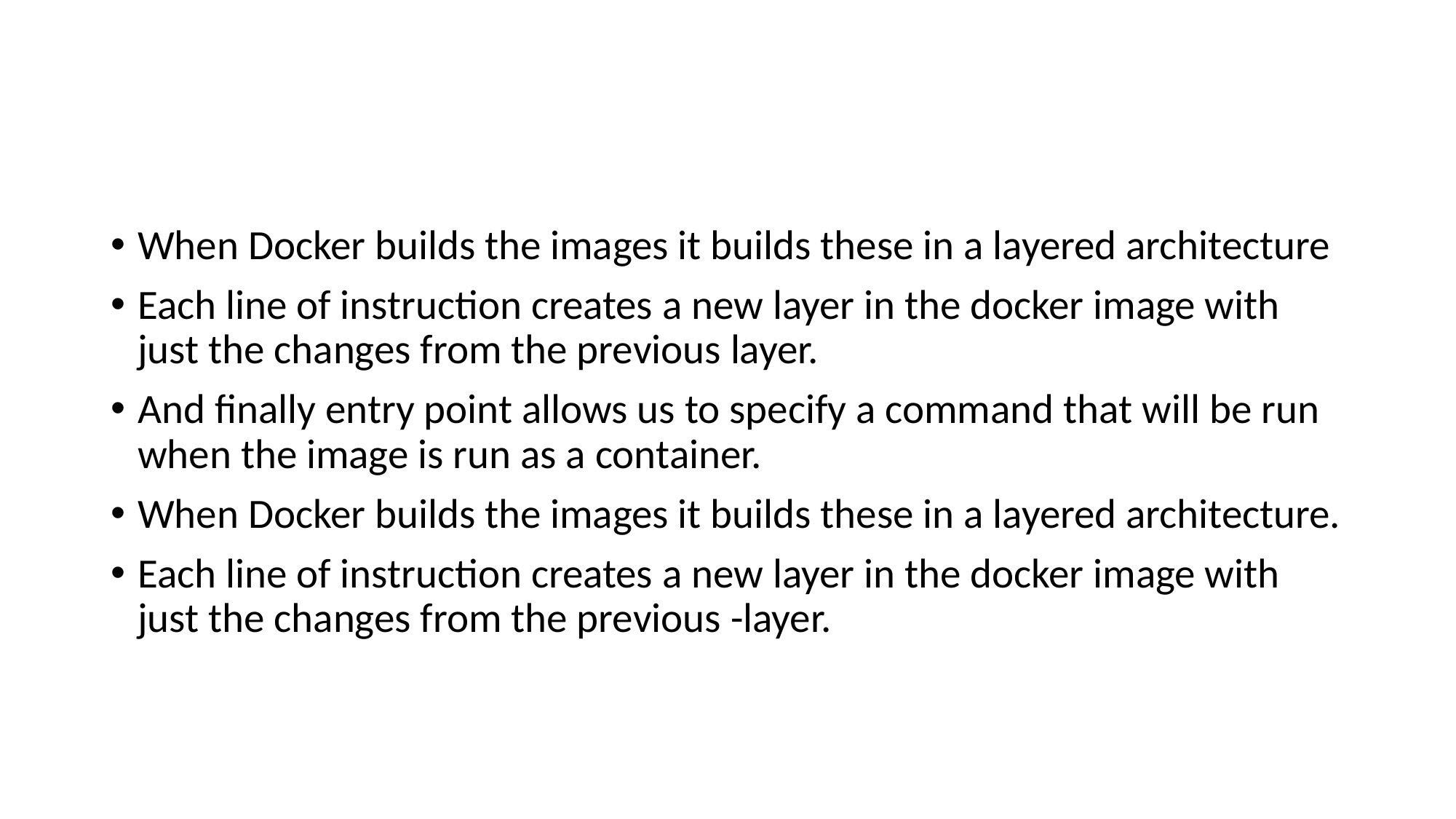

#
When Docker builds the images it builds these in a layered architecture
Each line of instruction creates a new layer in the docker image with just the changes from the previous layer.
And finally entry point allows us to specify a command that will be run when the image is run as a container.
When Docker builds the images it builds these in a layered architecture.
Each line of instruction creates a new layer in the docker image with just the changes from the previous -layer.